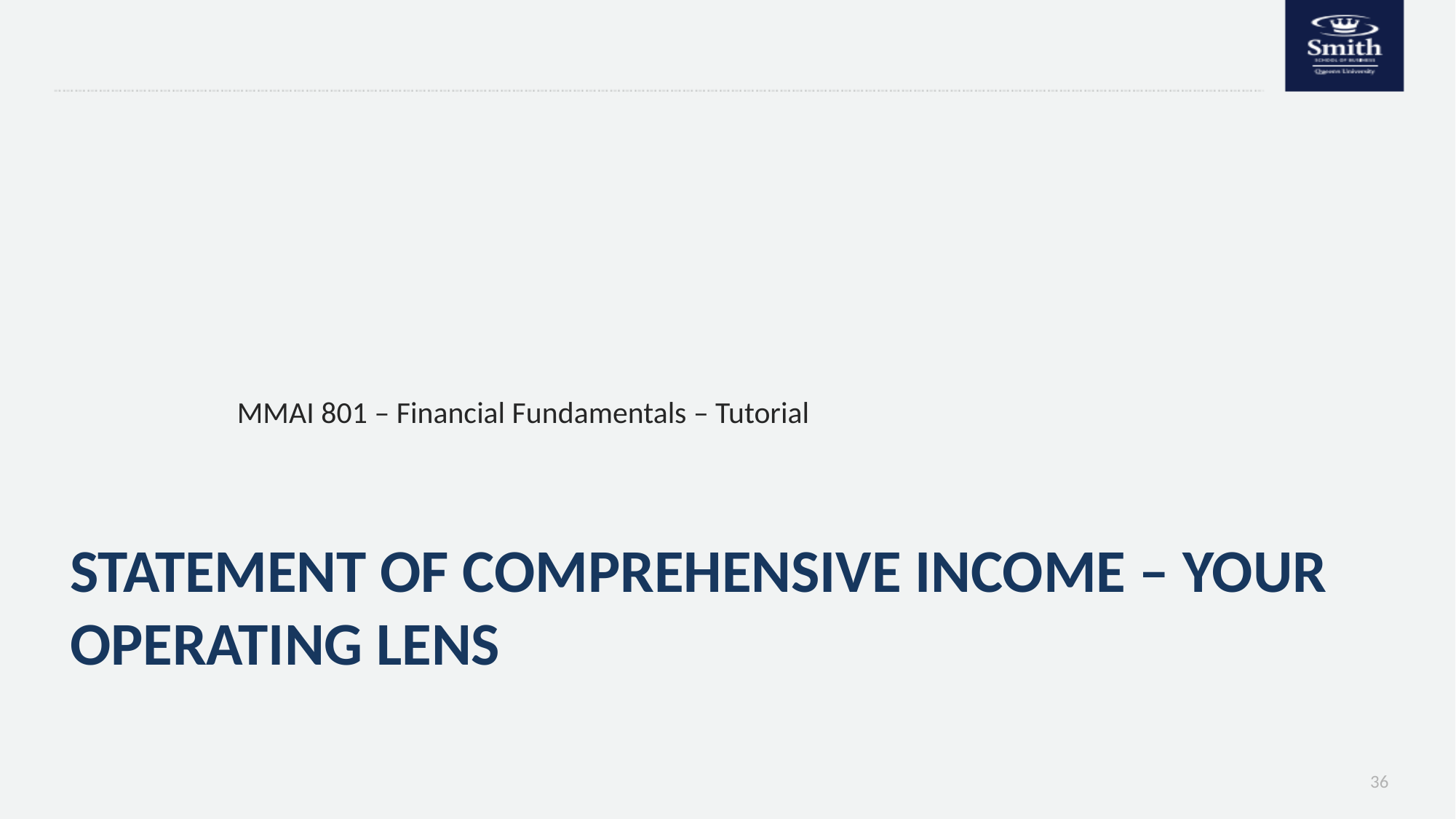

MMAI 801 – Financial Fundamentals – Tutorial

# Statement of Comprehensive Income – Your Operating Lens
36